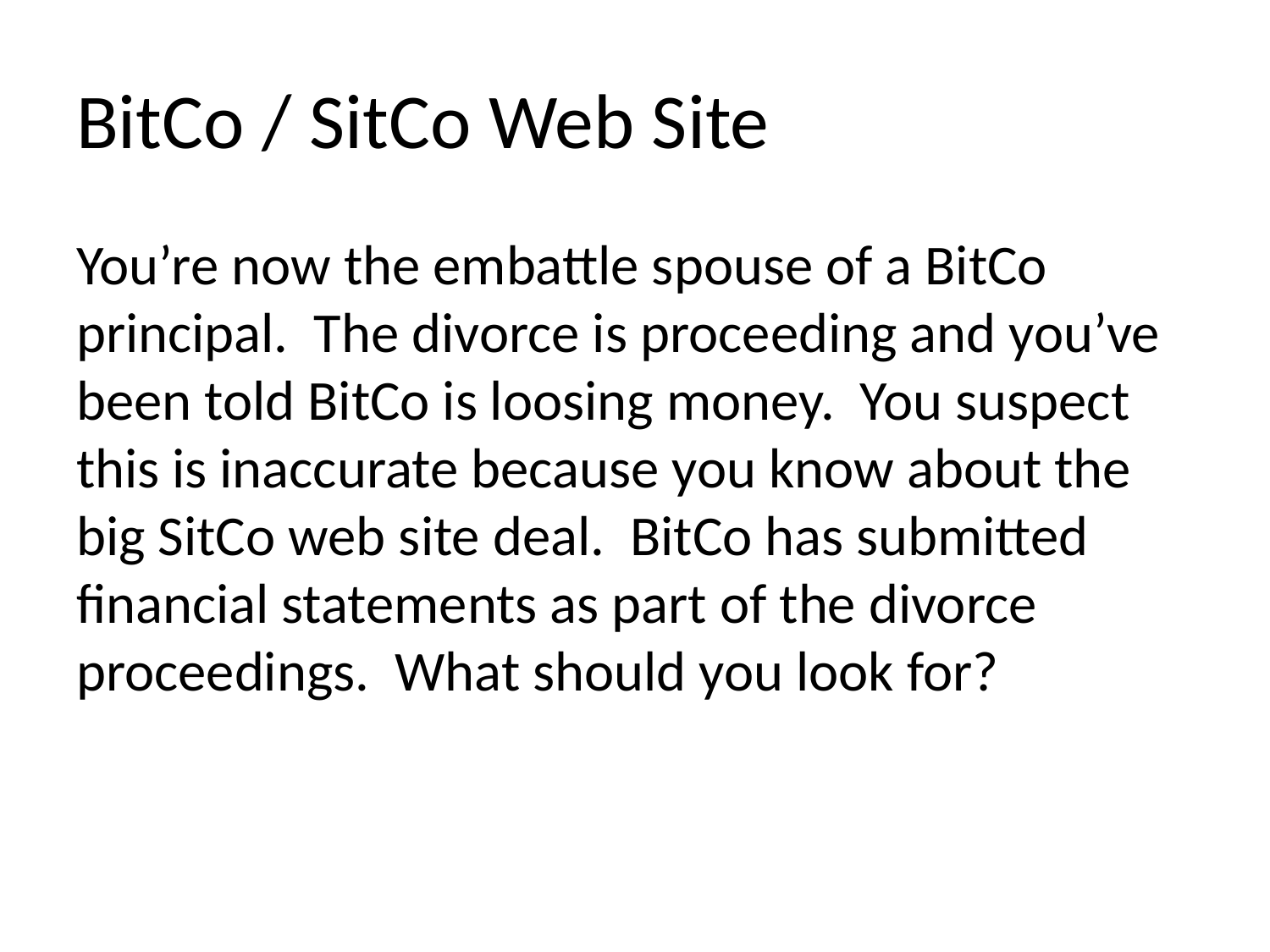

# BitCo / SitCo Web Site
You’re now the embattle spouse of a BitCo principal.  The divorce is proceeding and you’ve been told BitCo is loosing money.  You suspect this is inaccurate because you know about the big SitCo web site deal.  BitCo has submitted financial statements as part of the divorce proceedings.  What should you look for?